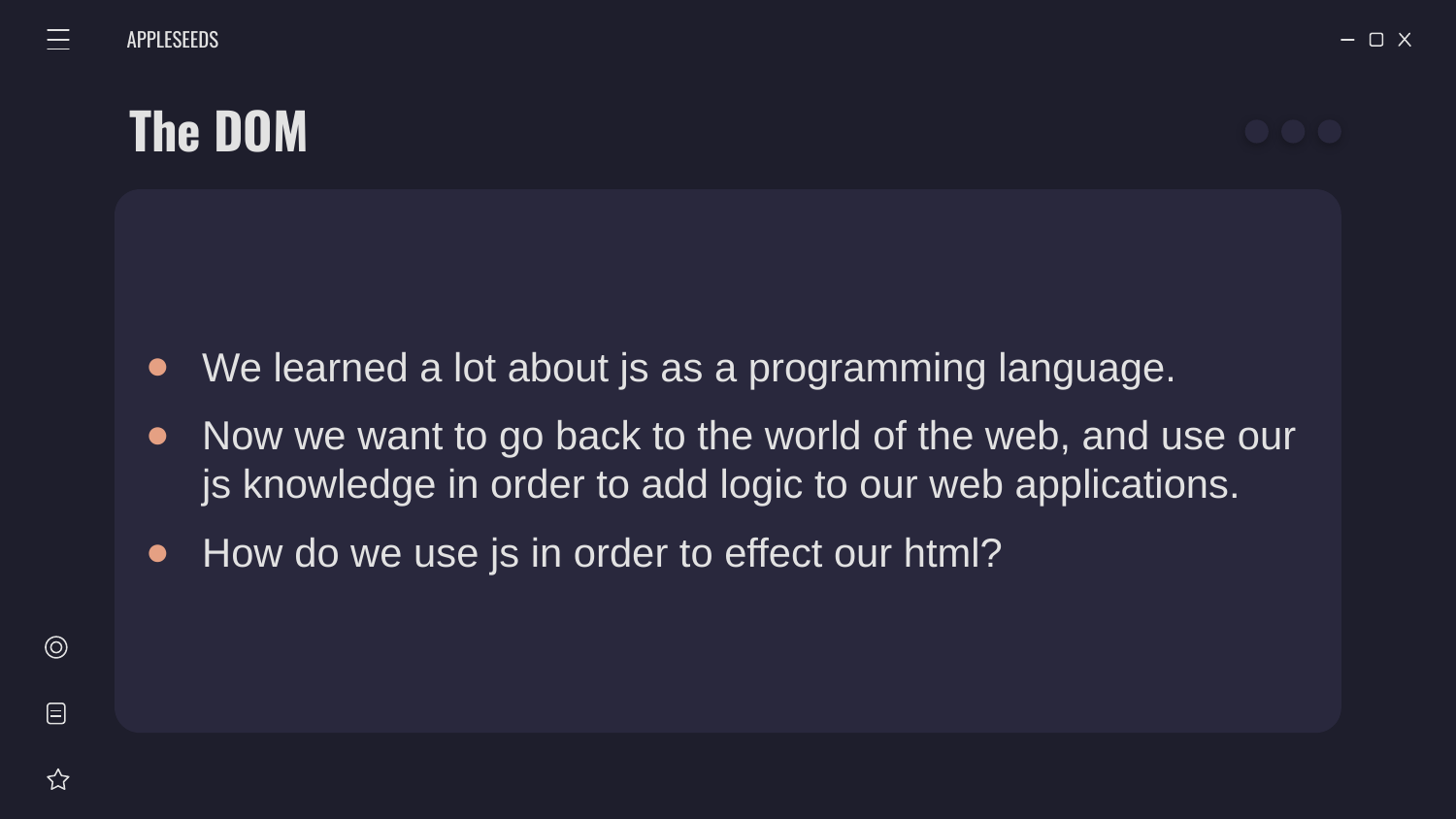

APPLESEEDS

# The DOM

We learned a lot about js as a programming language.
Now we want to go back to the world of the web, and use our js knowledge in order to add logic to our web applications.
How do we use js in order to effect our html?